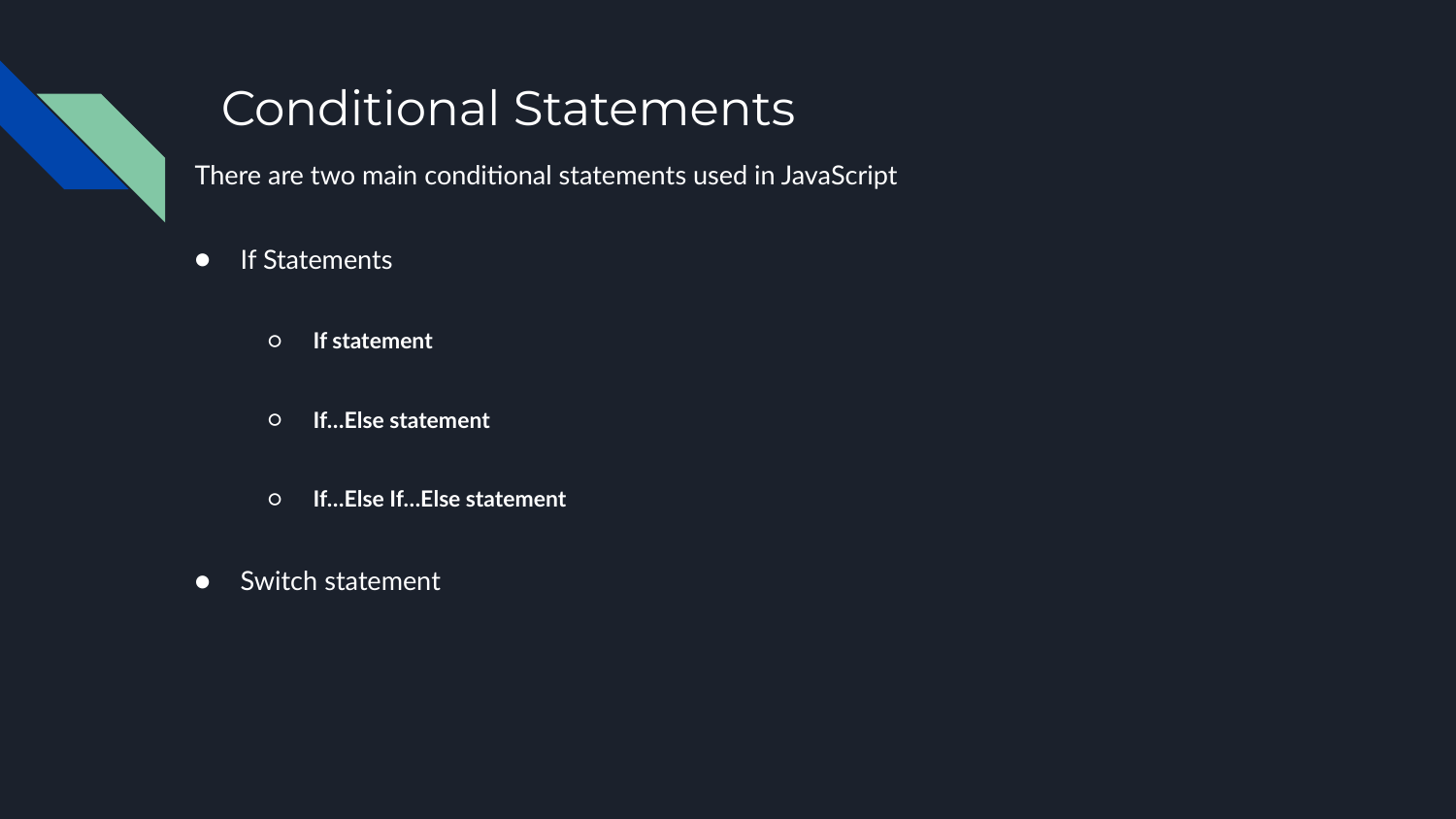

# Conditional Statements
There are two main conditional statements used in JavaScript
If Statements
If statement
If…Else statement
If…Else If…Else statement
Switch statement